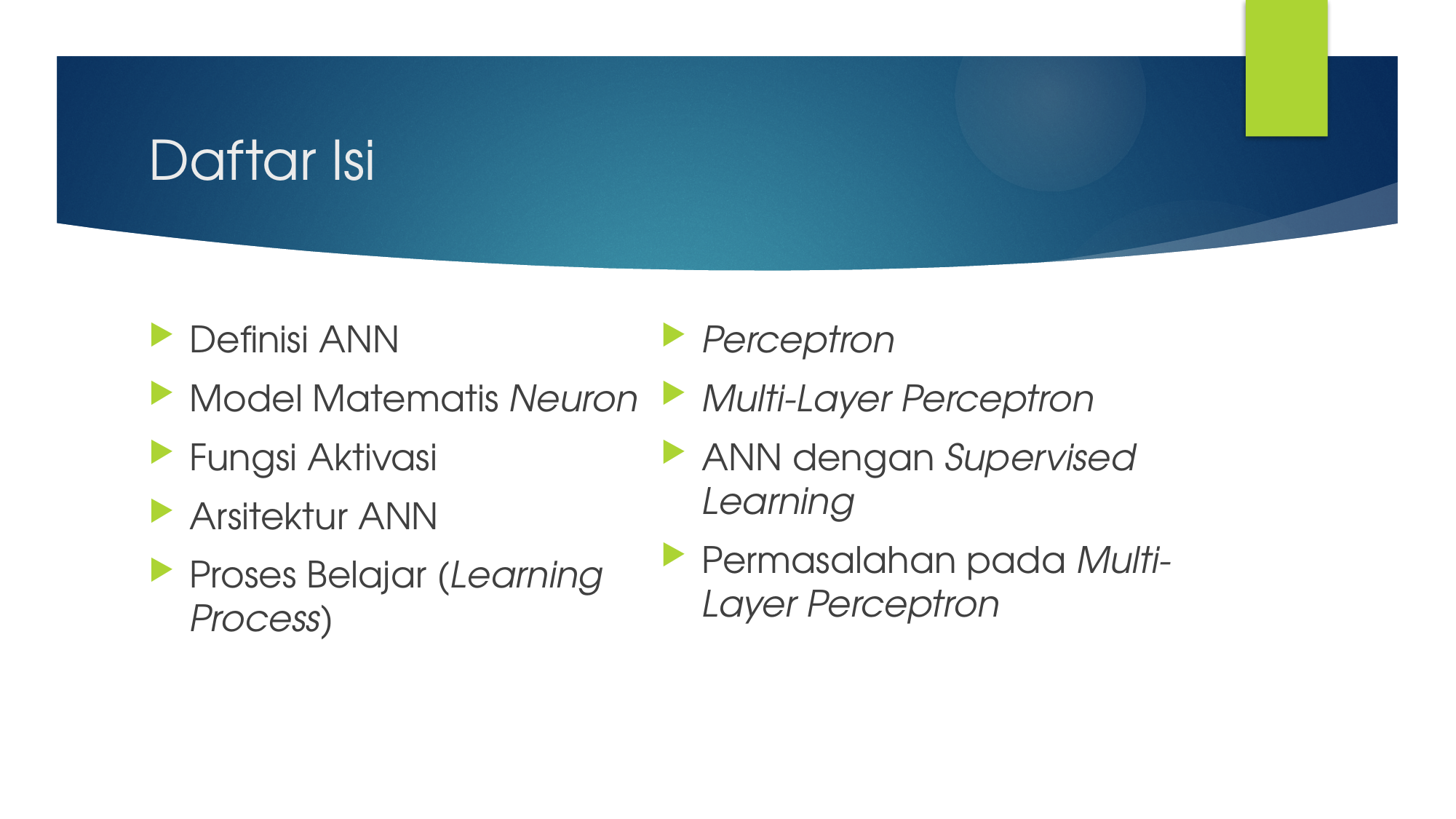

# Daftar Isi
Definisi ANN
Model Matematis Neuron
Fungsi Aktivasi
Arsitektur ANN
Proses Belajar (Learning Process)

Perceptron
Multi-Layer Perceptron
ANN dengan Supervised Learning
Permasalahan pada Multi-Layer Perceptron